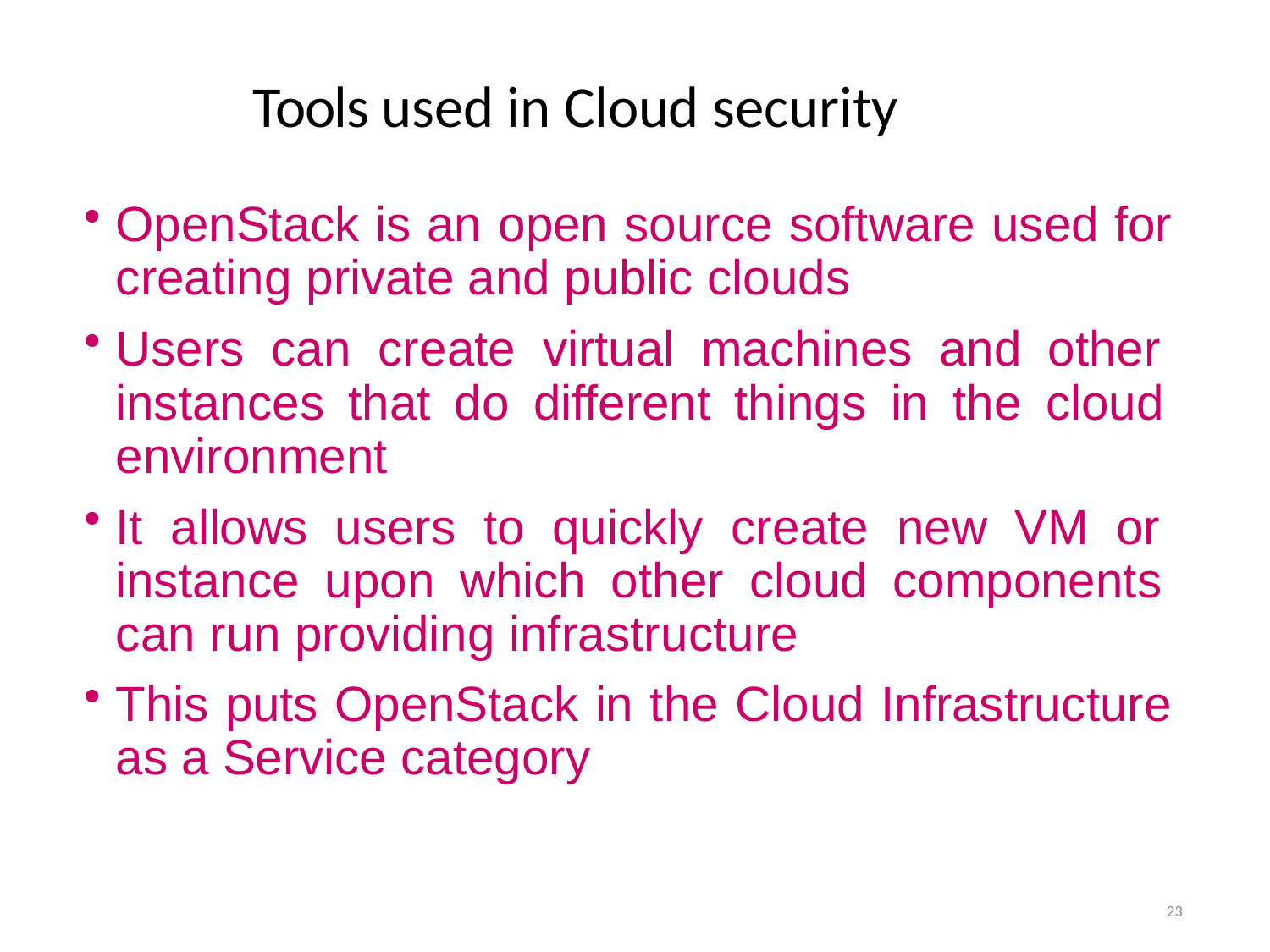

# Tools used in Cloud security
OpenStack is an open source software used for  creating private and public clouds
Users can create virtual machines and other  instances that do different things in the cloud  environment
It allows users to quickly create new VM or  instance upon which other cloud components  can run providing infrastructure
This puts OpenStack in the Cloud Infrastructure  as a Service category
23